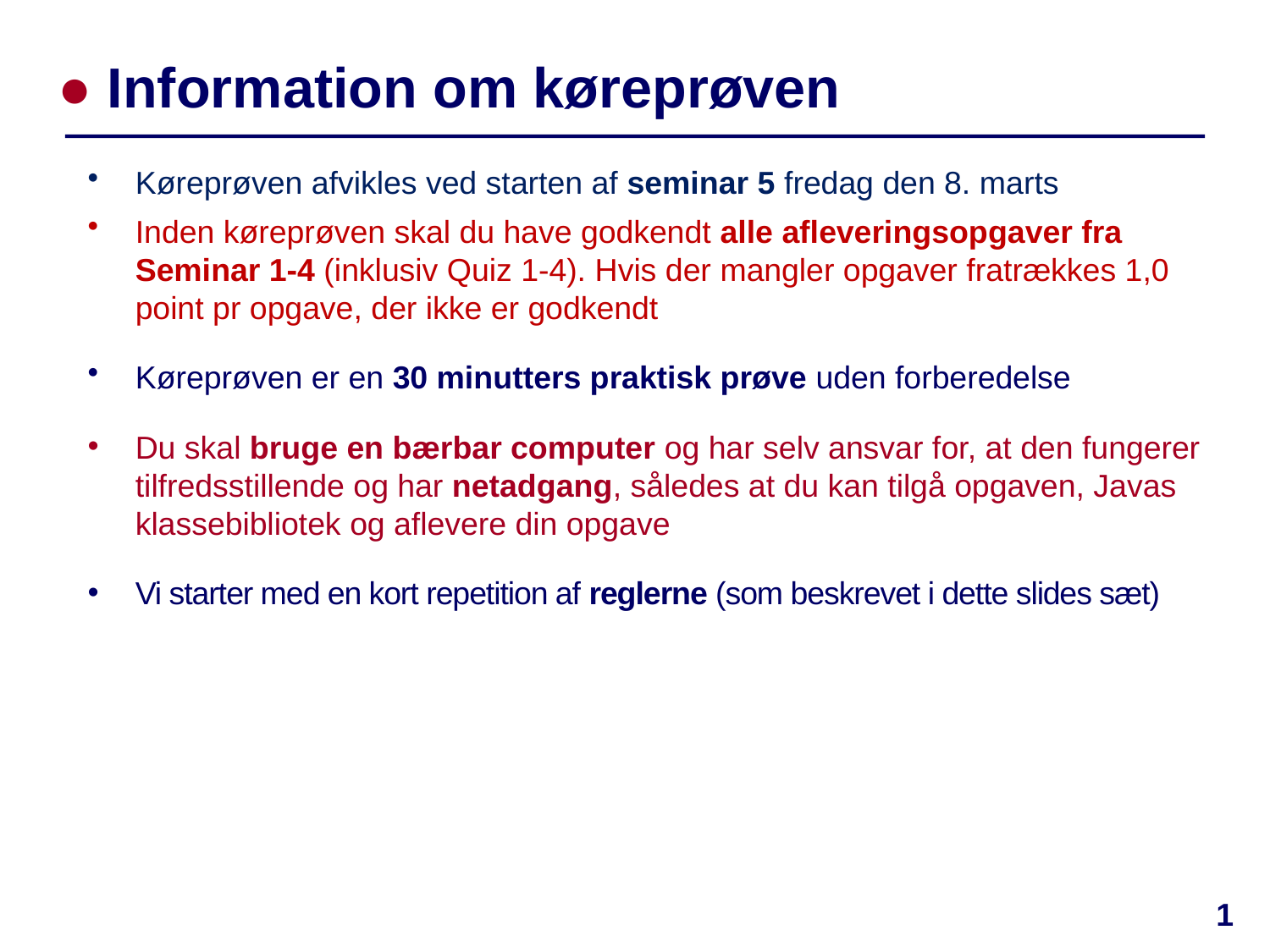

# ● Information om køreprøven
Køreprøven afvikles ved starten af seminar 5 fredag den 8. marts
Inden køreprøven skal du have godkendt alle afleveringsopgaver fra Seminar 1-4 (inklusiv Quiz 1-4). Hvis der mangler opgaver fratrækkes 1,0 point pr opgave, der ikke er godkendt
Køreprøven er en 30 minutters praktisk prøve uden forberedelse
Du skal bruge en bærbar computer og har selv ansvar for, at den fungerer tilfredsstillende og har netadgang, således at du kan tilgå opgaven, Javas klassebibliotek og aflevere din opgave
Vi starter med en kort repetition af reglerne (som beskrevet i dette slides sæt)
1